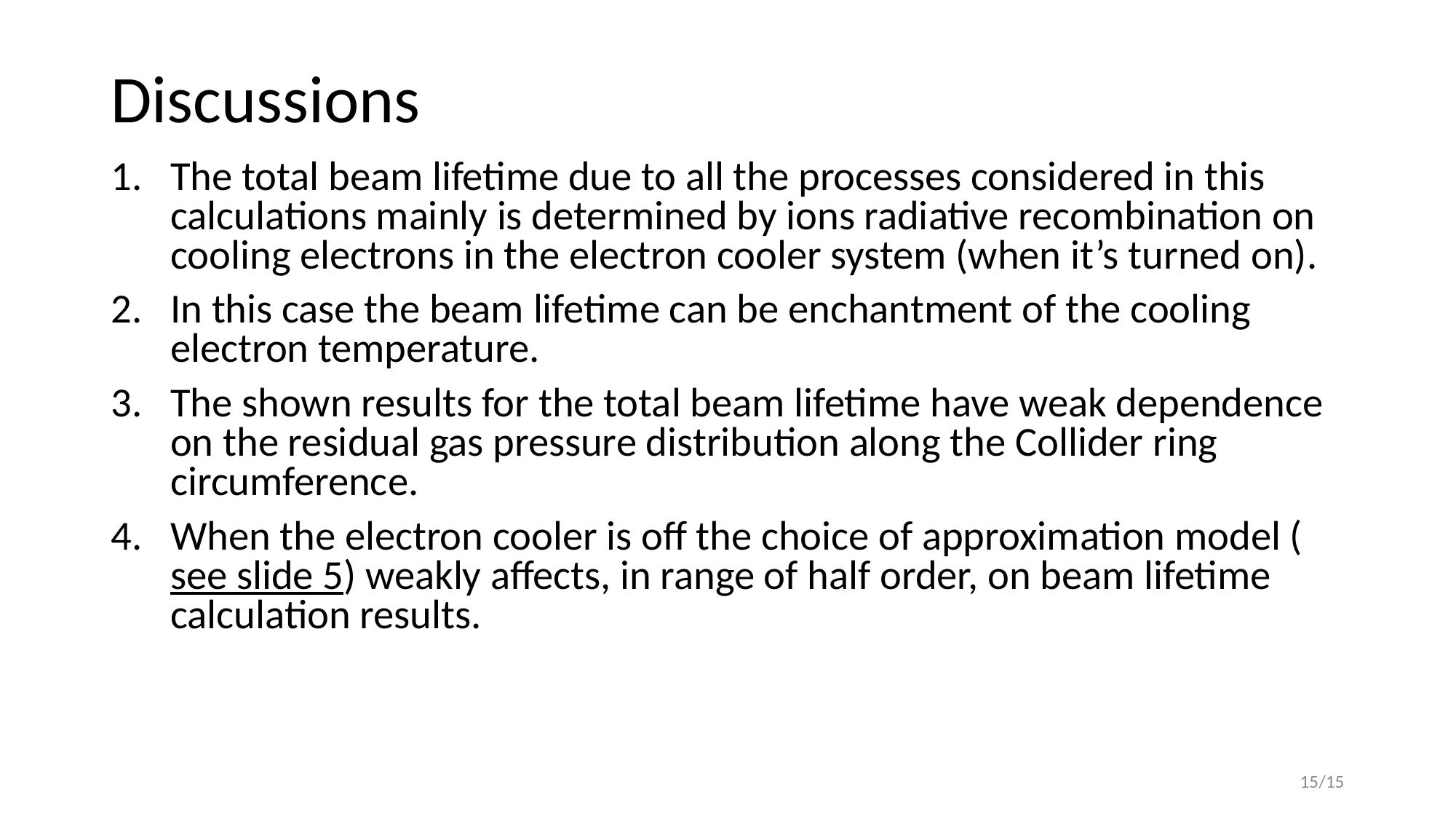

# Discussions
The total beam lifetime due to all the processes considered in this calculations mainly is determined by ions radiative recombination on cooling electrons in the electron cooler system (when it’s turned on).
In this case the beam lifetime can be enchantment of the cooling electron temperature.
The shown results for the total beam lifetime have weak dependence on the residual gas pressure distribution along the Collider ring circumference.
When the electron cooler is off the choice of approximation model (see slide 5) weakly affects, in range of half order, on beam lifetime calculation results.
15/15